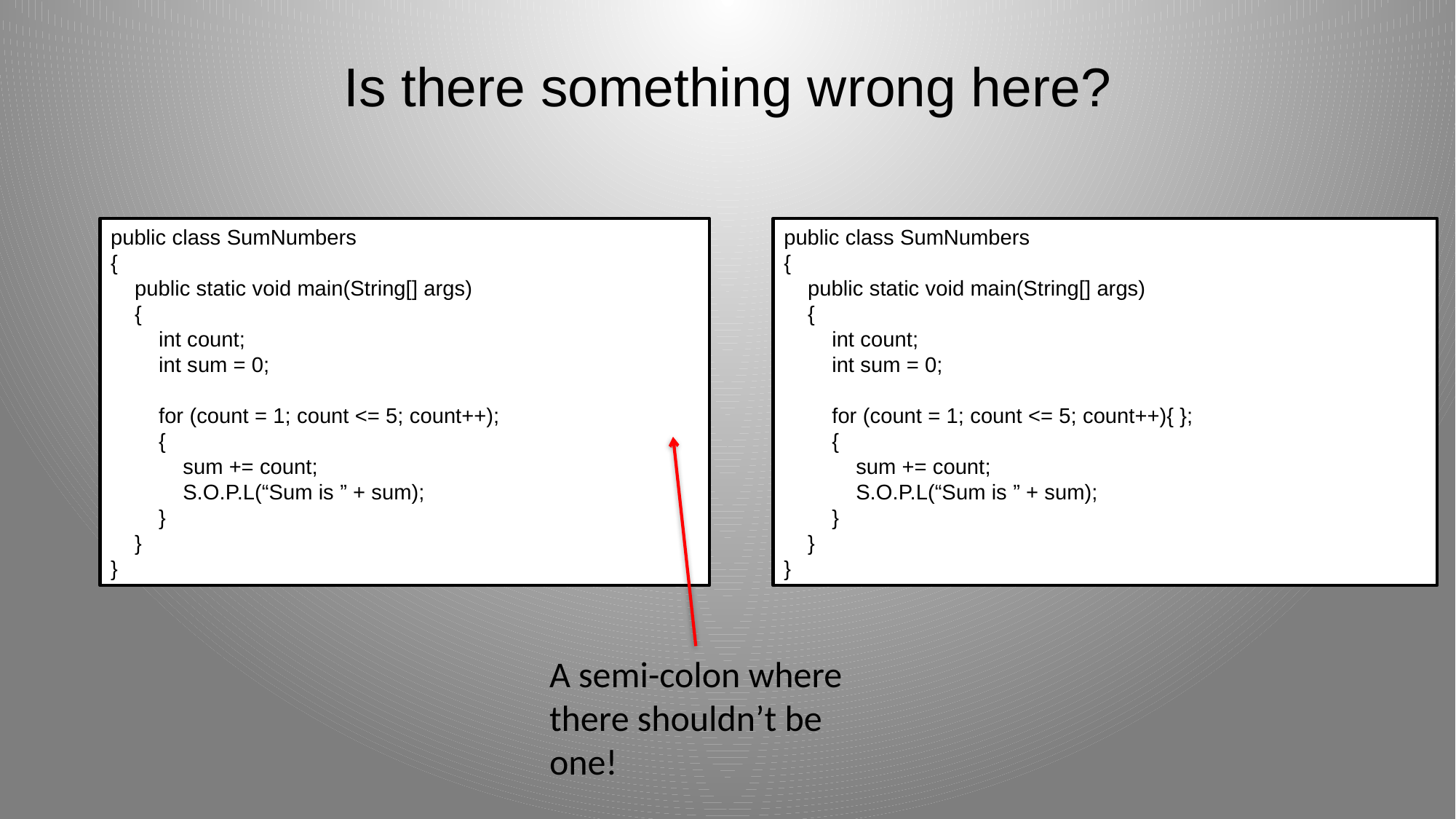

# Is there something wrong here?
public class SumNumbers
{
    public static void main(String[] args)
    {
        int count;
        int sum = 0;

        for (count = 1; count <= 5; count++);
        {
            sum += count;
            S.O.P.L(“Sum is ” + sum);
        }
    }
}
public class SumNumbers
{
    public static void main(String[] args)
    {
        int count;
        int sum = 0;

        for (count = 1; count <= 5; count++){ };
        {
            sum += count;
            S.O.P.L(“Sum is ” + sum);
        }
    }
}
A semi-colon where
there shouldn’t be
one!